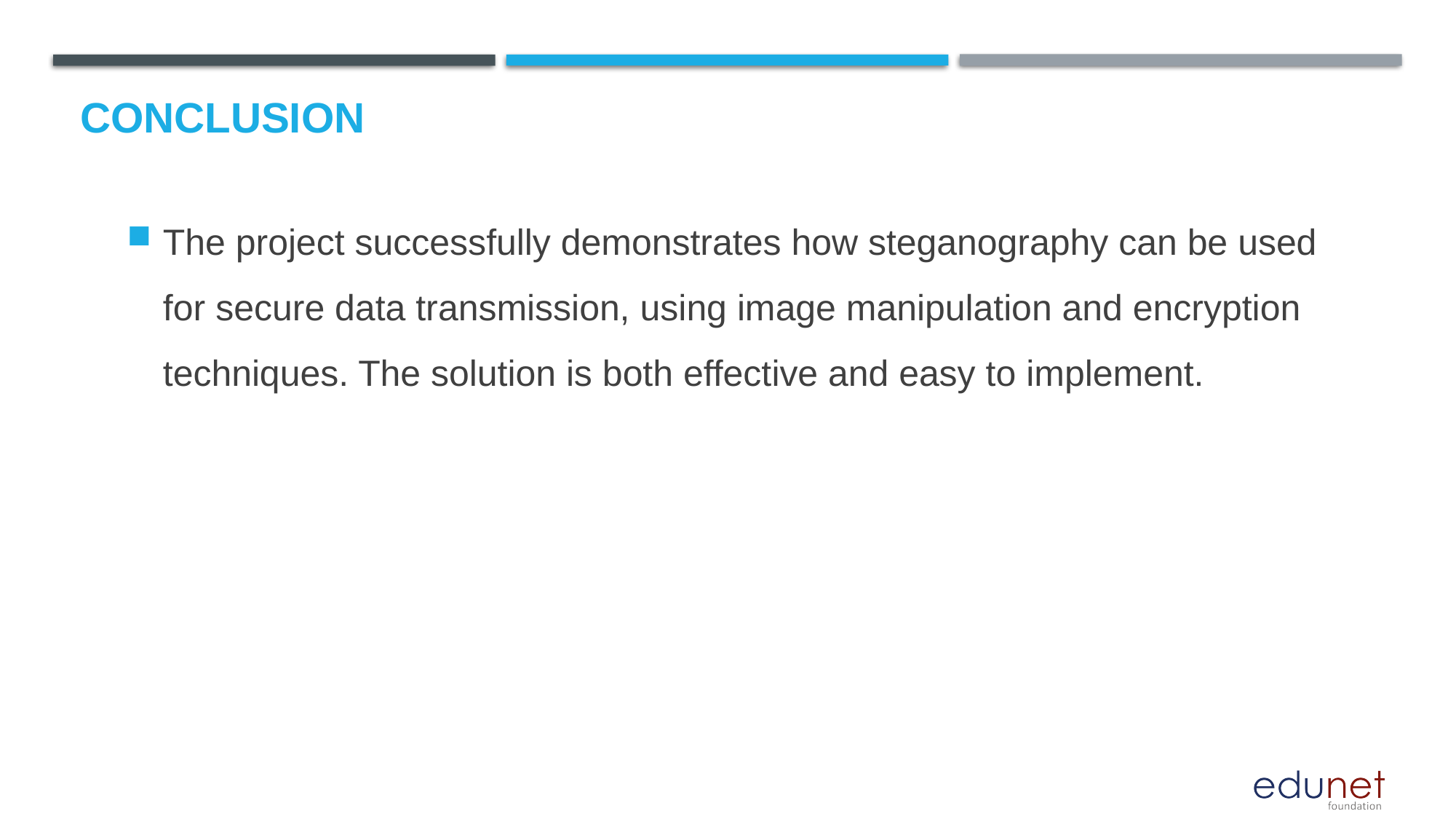

# Conclusion
The project successfully demonstrates how steganography can be used for secure data transmission, using image manipulation and encryption techniques. The solution is both effective and easy to implement.